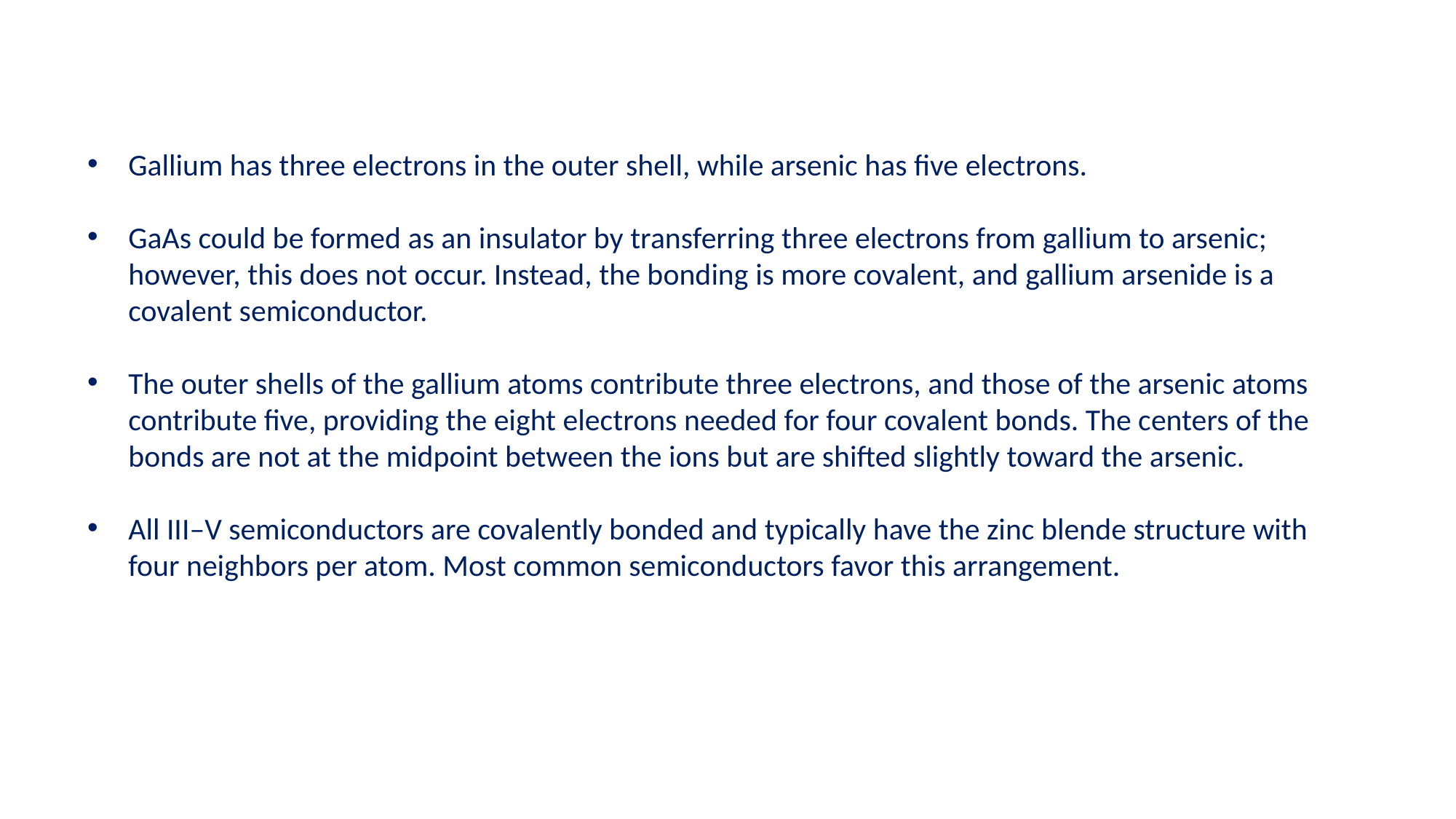

Gallium has three electrons in the outer shell, while arsenic has five electrons.

GaAs could be formed as an insulator by transferring three electrons from gallium to arsenic; however, this does not occur. Instead, the bonding is more covalent, and gallium arsenide is a covalent semiconductor.

The outer shells of the gallium atoms contribute three electrons, and those of the arsenic atoms contribute five, providing the eight electrons needed for four covalent bonds. The centers of the bonds are not at the midpoint between the ions but are shifted slightly toward the arsenic.

All III–V semiconductors are covalently bonded and typically have the zinc blende structure with four neighbors per atom. Most common semiconductors favor this arrangement.